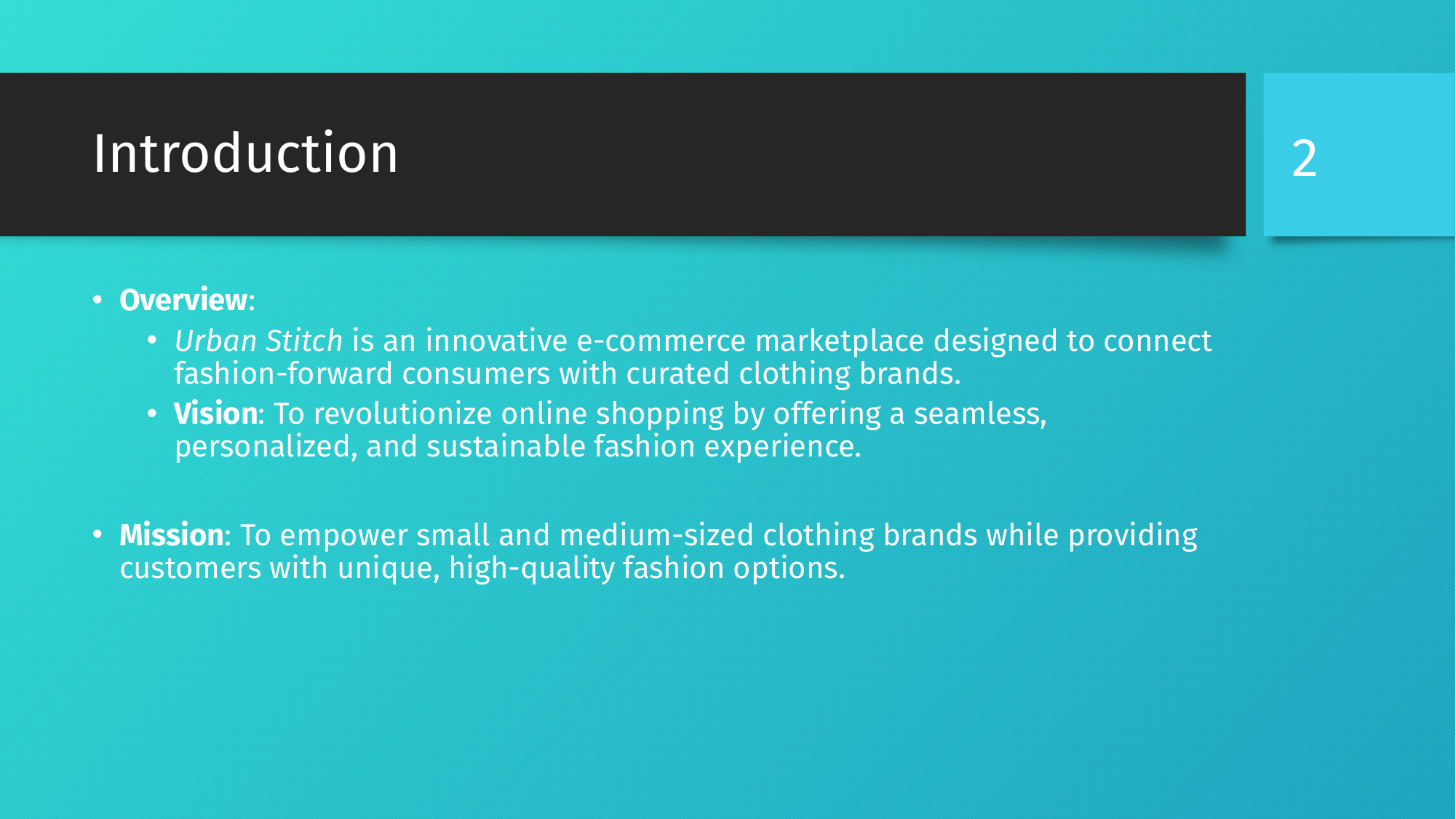

2
# Introduction
Overview:
Urban Stitch is an innovative e-commerce marketplace designed to connect fashion-forward consumers with curated clothing brands.
Vision: To revolutionize online shopping by offering a seamless, personalized, and sustainable fashion experience.

Mission: To empower small and medium-sized clothing brands while providing customers with unique, high-quality fashion options.